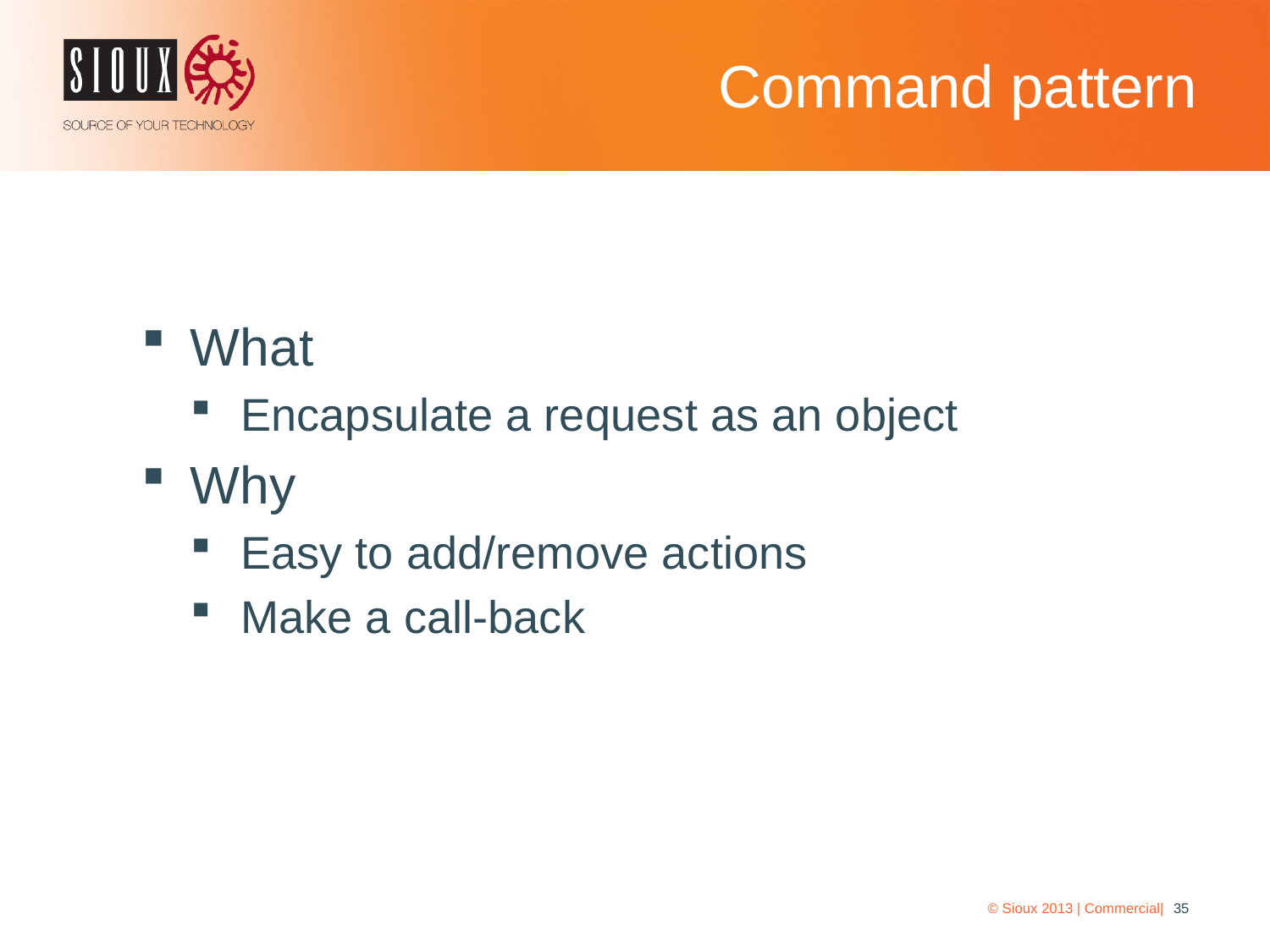

# Command pattern
What
Encapsulate a request as an object
Why
Easy to add/remove actions
Make a call-back

© Sioux 2013 | Commercial|
35